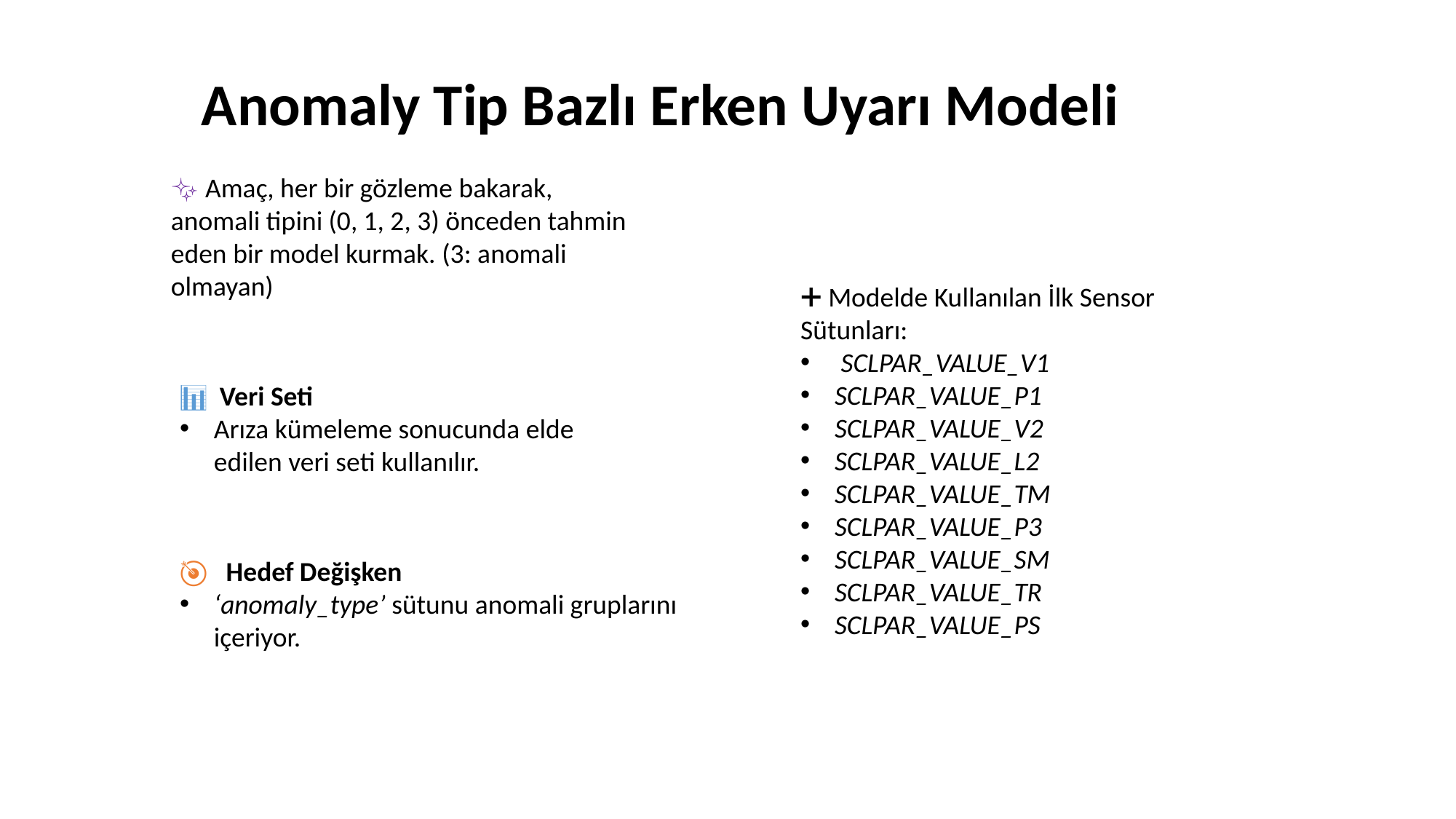

Anomaly Tip Bazlı Erken Uyarı Modeli
✨ Amaç, her bir gözleme bakarak, anomali tipini (0, 1, 2, 3) önceden tahmin eden bir model kurmak. (3: anomali olmayan)
➕ Modelde Kullanılan İlk Sensor Sütunları:
 SCLPAR_VALUE_V1
SCLPAR_VALUE_P1
SCLPAR_VALUE_V2
SCLPAR_VALUE_L2
SCLPAR_VALUE_TM
SCLPAR_VALUE_P3
SCLPAR_VALUE_SM
SCLPAR_VALUE_TR
SCLPAR_VALUE_PS
📊  Veri Seti
Arıza kümeleme sonucunda elde edilen veri seti kullanılır.
🎯   Hedef Değişken
‘anomaly_type’ sütunu anomali gruplarını içeriyor.